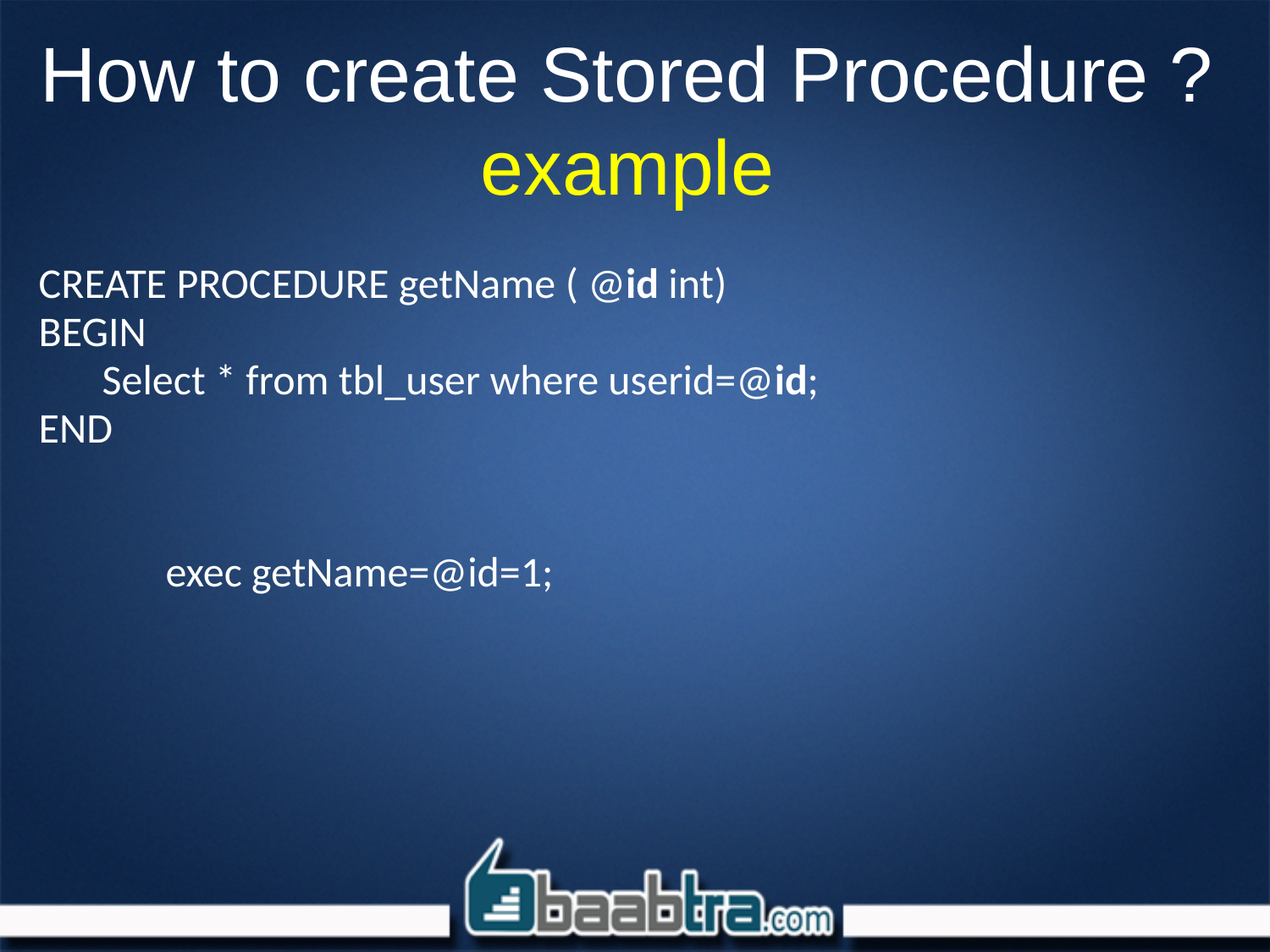

# How to create Stored Procedure ? example

CREATE PROCEDURE getName ( @id int)
BEGIN
Select * from tbl_user where userid=@id;
END

exec getName=@id=1;